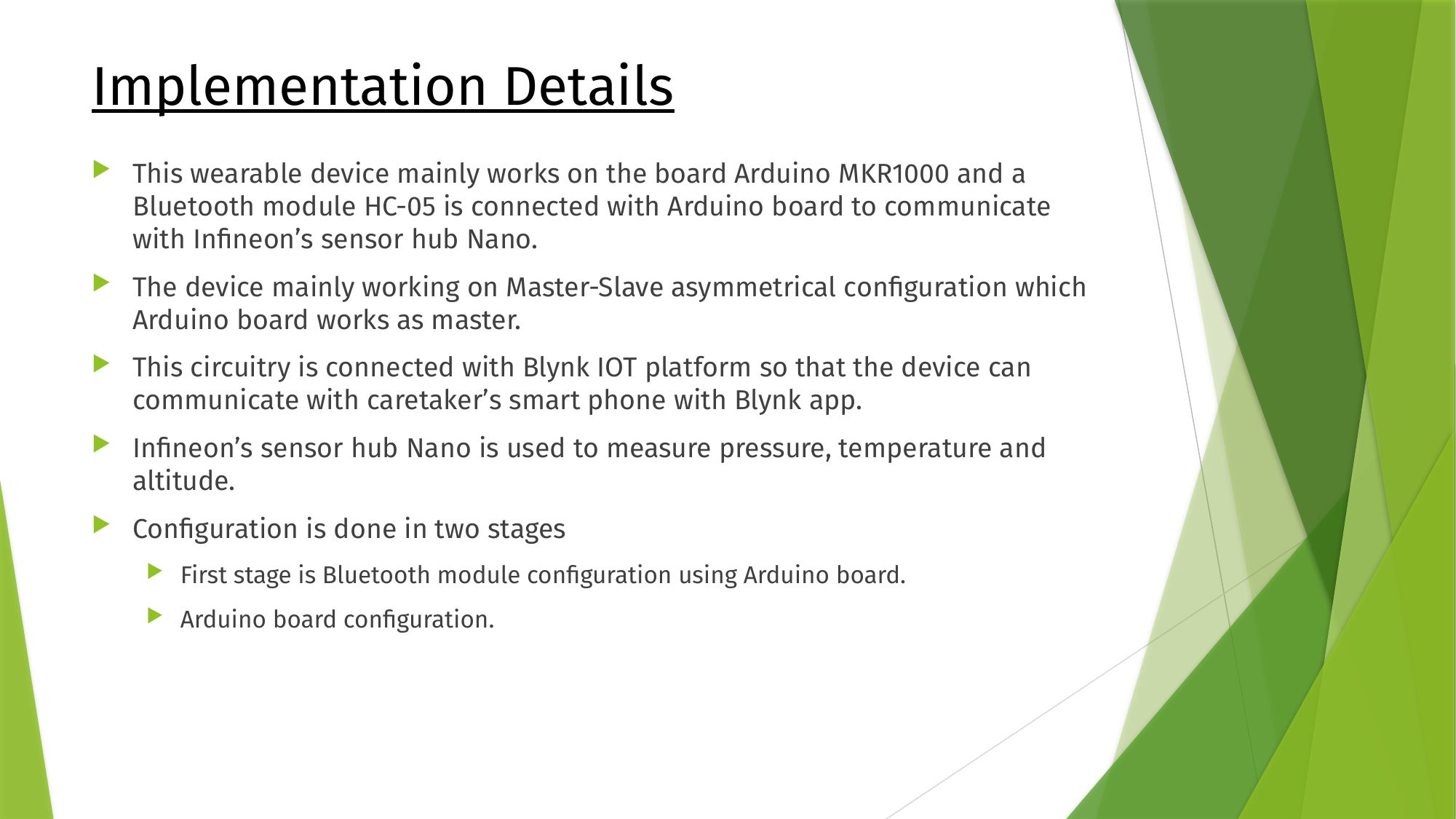

# Implementation Details
This wearable device mainly works on the board Arduino MKR1000 and a Bluetooth module HC-05 is connected with Arduino board to communicate with Infineon’s sensor hub Nano.
The device mainly working on Master-Slave asymmetrical configuration which Arduino board works as master.
This circuitry is connected with Blynk IOT platform so that the device can communicate with caretaker’s smart phone with Blynk app.
Infineon’s sensor hub Nano is used to measure pressure, temperature and altitude.
Configuration is done in two stages
First stage is Bluetooth module configuration using Arduino board.
Arduino board configuration.